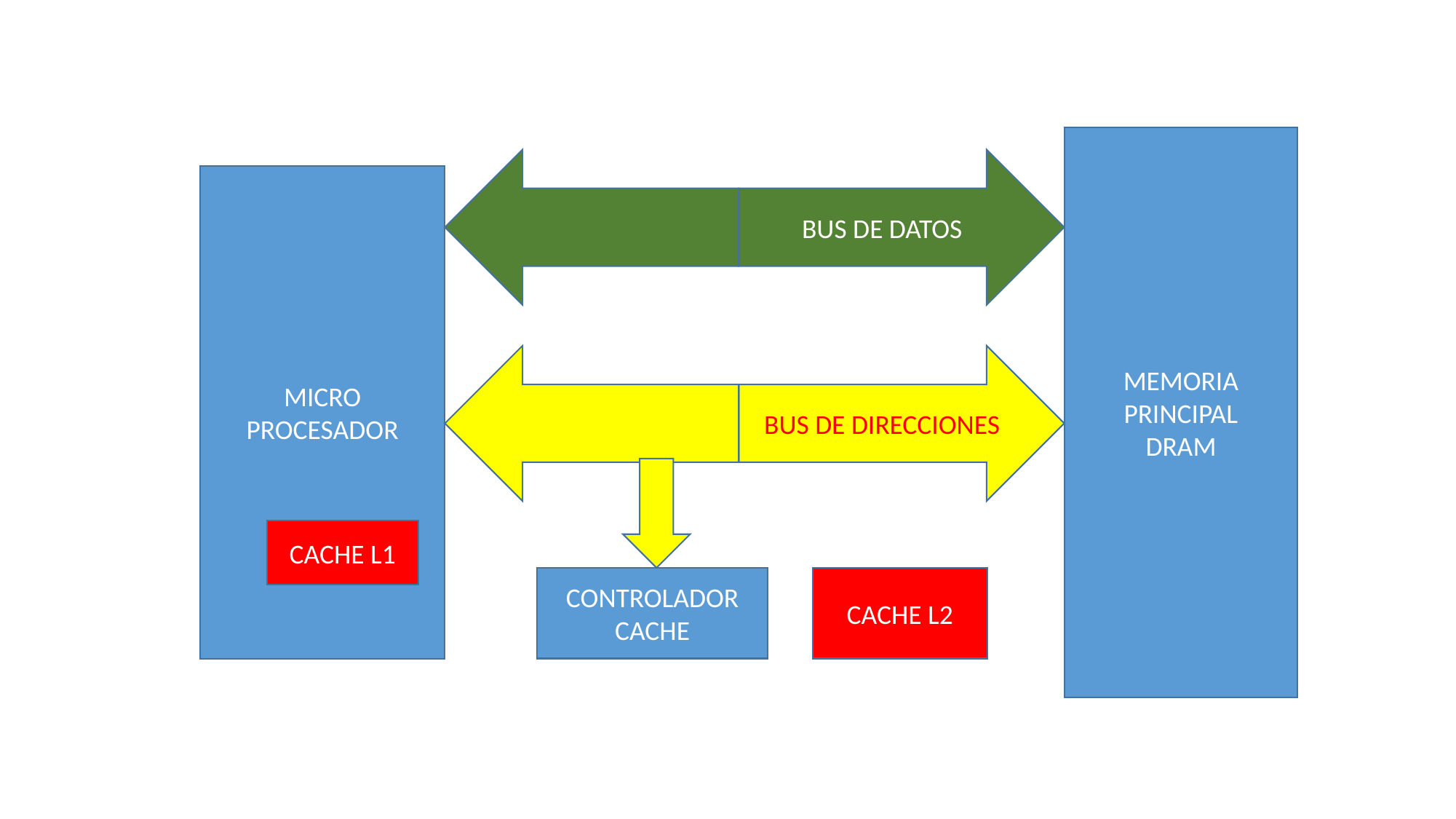

MEMORIA PRINCIPAL
DRAM

BUS DE DATOS
MICRO
PROCESADOR

BUS DE DIRECCIONES

CACHE L1
CONTROLADOR CACHE
CACHE L2